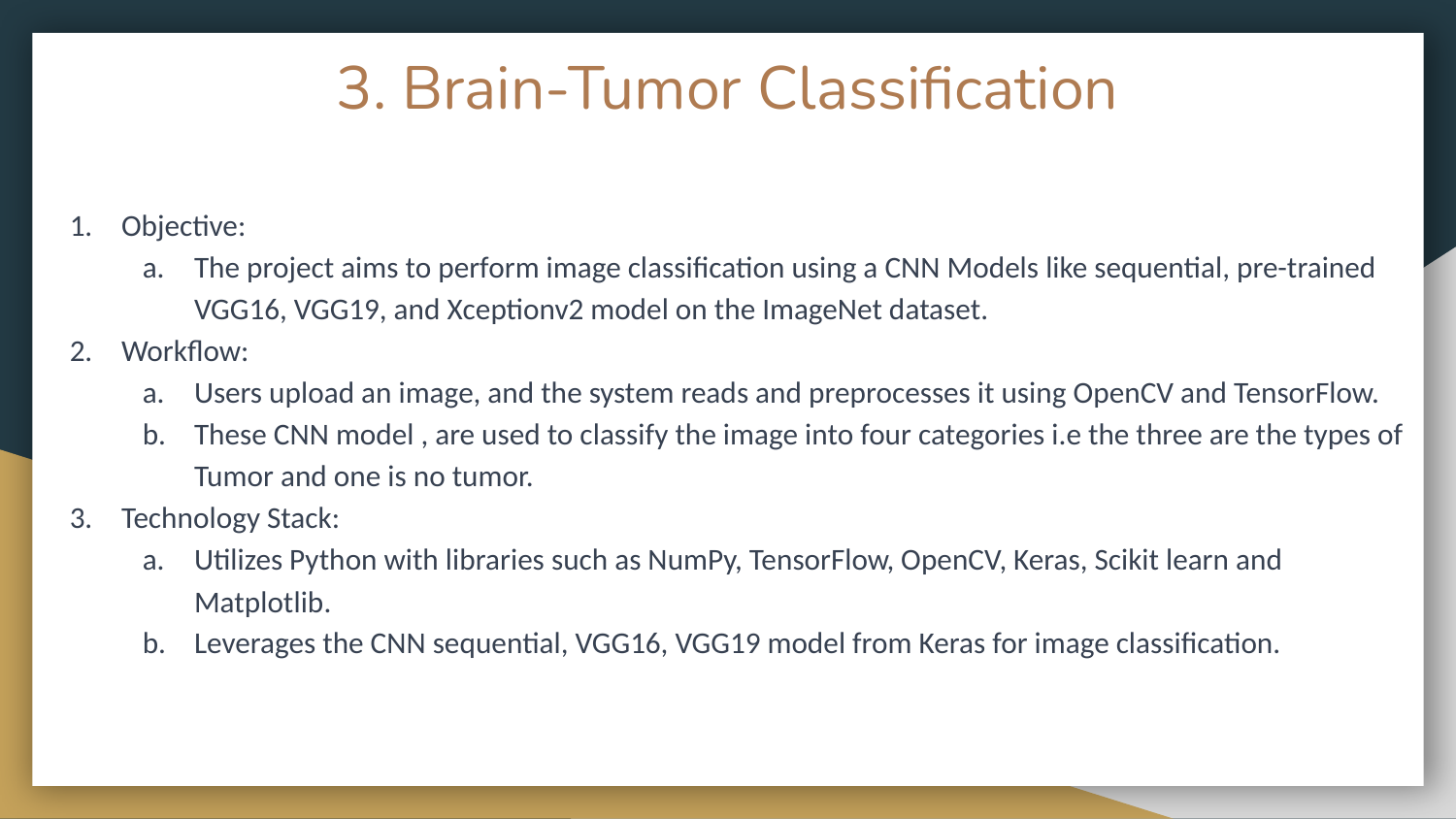

# 3. Brain-Tumor Classification
Objective:
The project aims to perform image classification using a CNN Models like sequential, pre-trained VGG16, VGG19, and Xceptionv2 model on the ImageNet dataset.
Workflow:
Users upload an image, and the system reads and preprocesses it using OpenCV and TensorFlow.
These CNN model , are used to classify the image into four categories i.e the three are the types of Tumor and one is no tumor.
Technology Stack:
Utilizes Python with libraries such as NumPy, TensorFlow, OpenCV, Keras, Scikit learn and Matplotlib.
Leverages the CNN sequential, VGG16, VGG19 model from Keras for image classification.